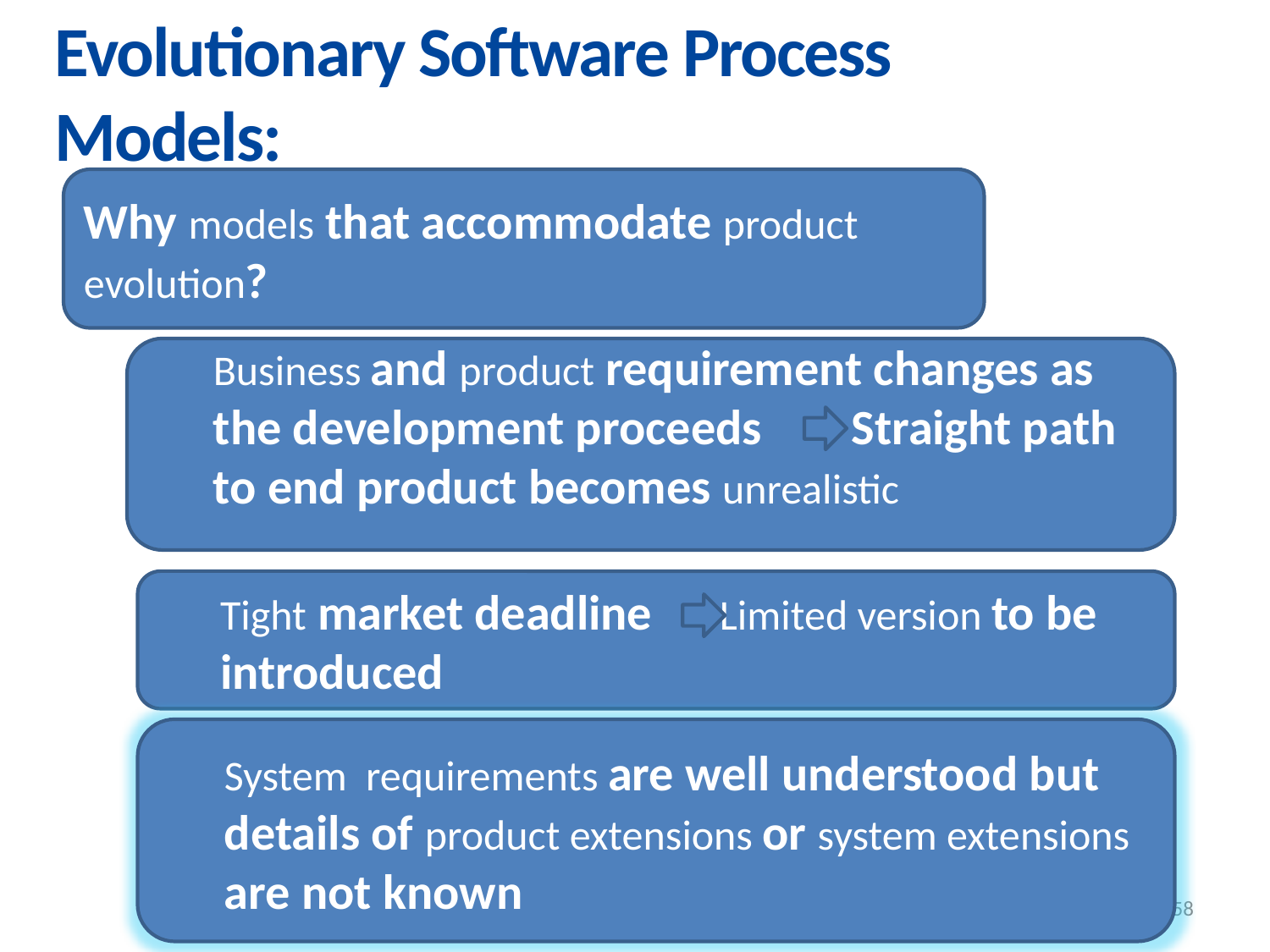

Evolutionary Software Process Models:
#
Why models that accommodate product evolution?
Business and product requirement changes as the development proceeds        Straight path to end product becomes unrealistic

Tight market deadline      Limited version to be introduced

System  requirements are well understood but  details of product extensions or system extensions are not known
58